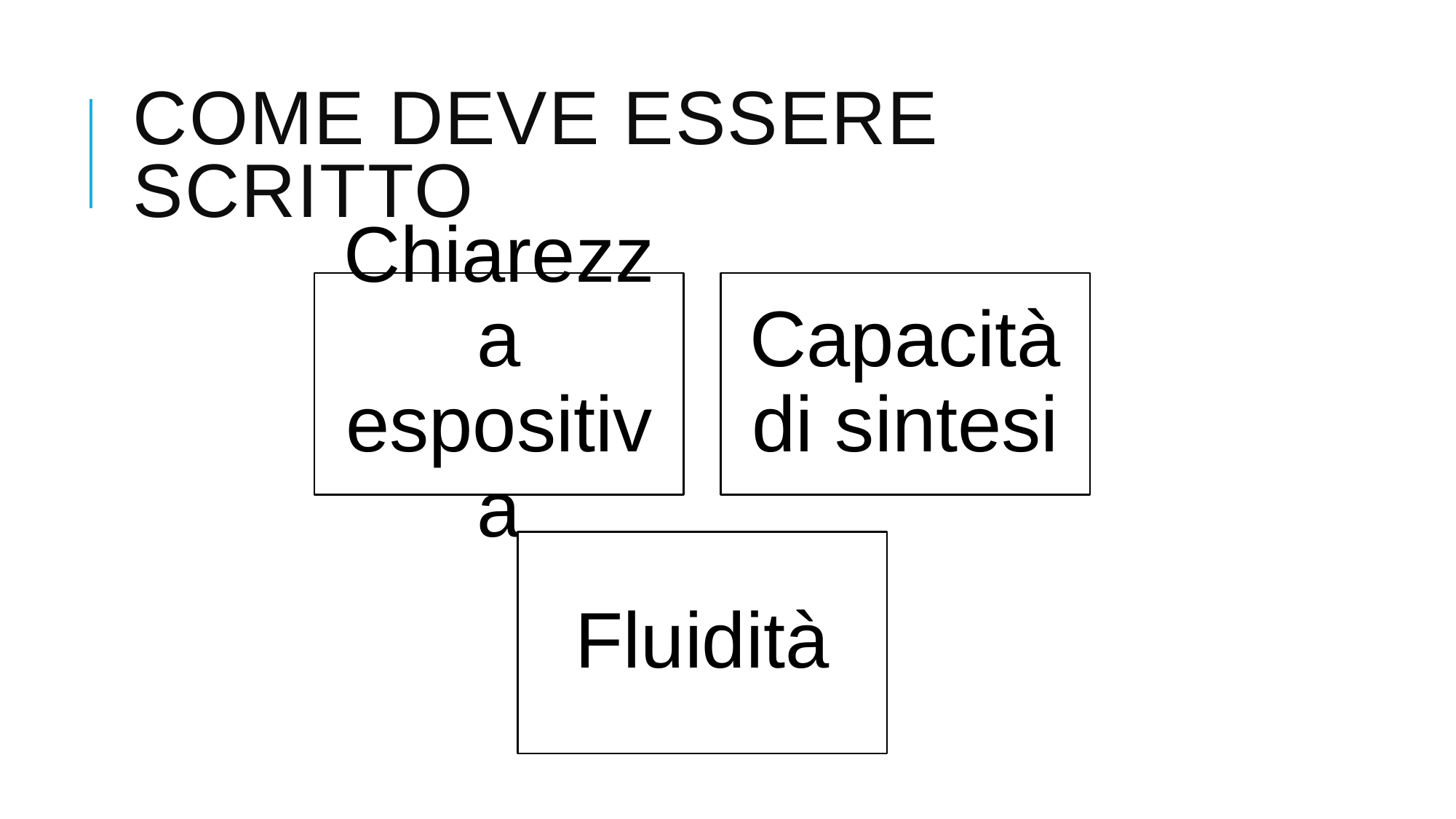

# Come deve essere scritto
Chiarezza espositiva
Capacità di sintesi
Fluidità